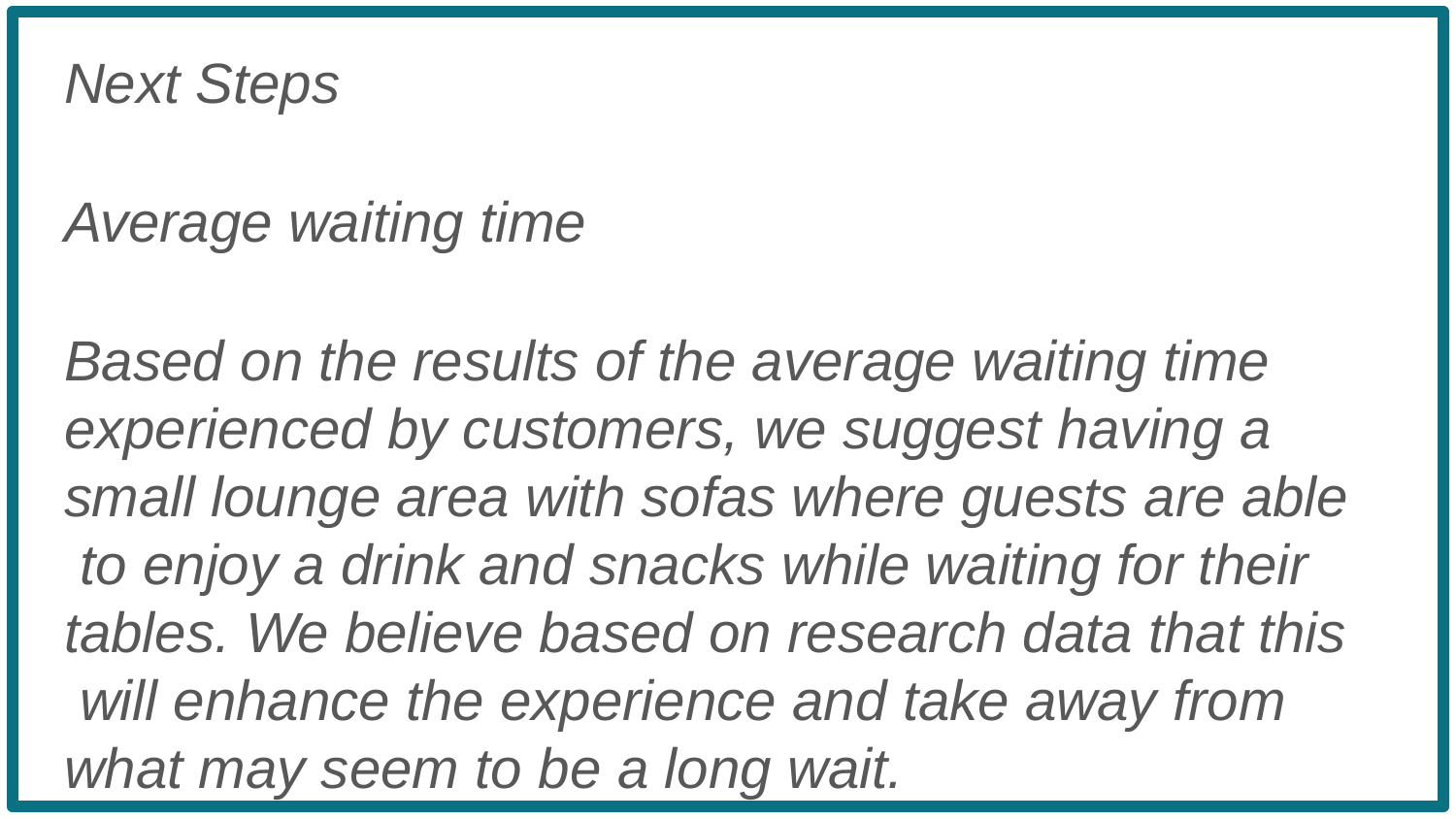

Next Steps

Average waiting time

Based on the results of the average waiting time  experienced by customers, we suggest having a  small lounge area with sofas where guests are able  to enjoy a drink and snacks while waiting for their  tables. We believe based on research data that this  will enhance the experience and take away from  what may seem to be a long wait.